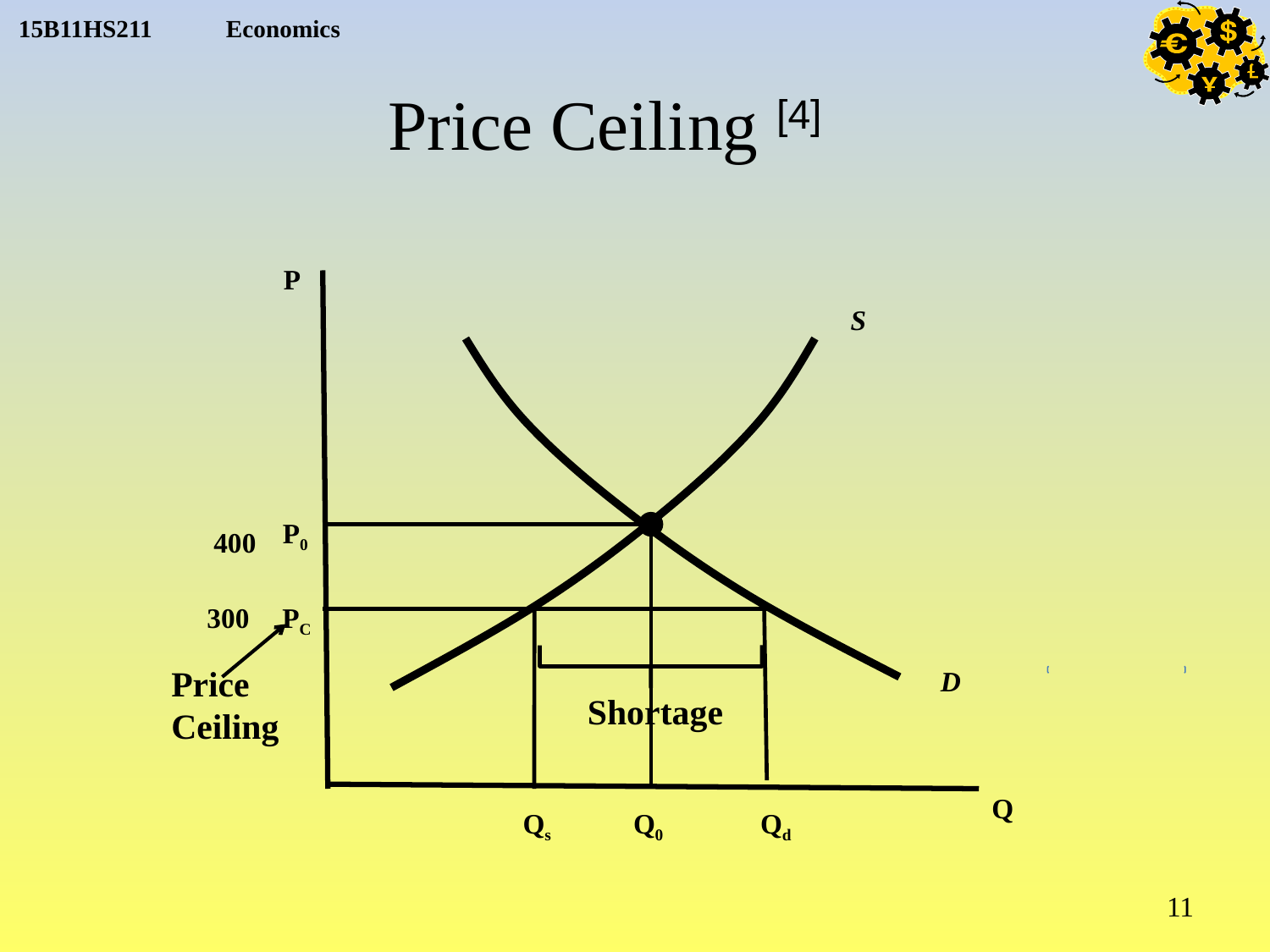

# Price Ceiling [4]
P

S

P0

400

 300
PC
Price Ceiling
D

Shortage
Q
Qs
Q0
Qd
11